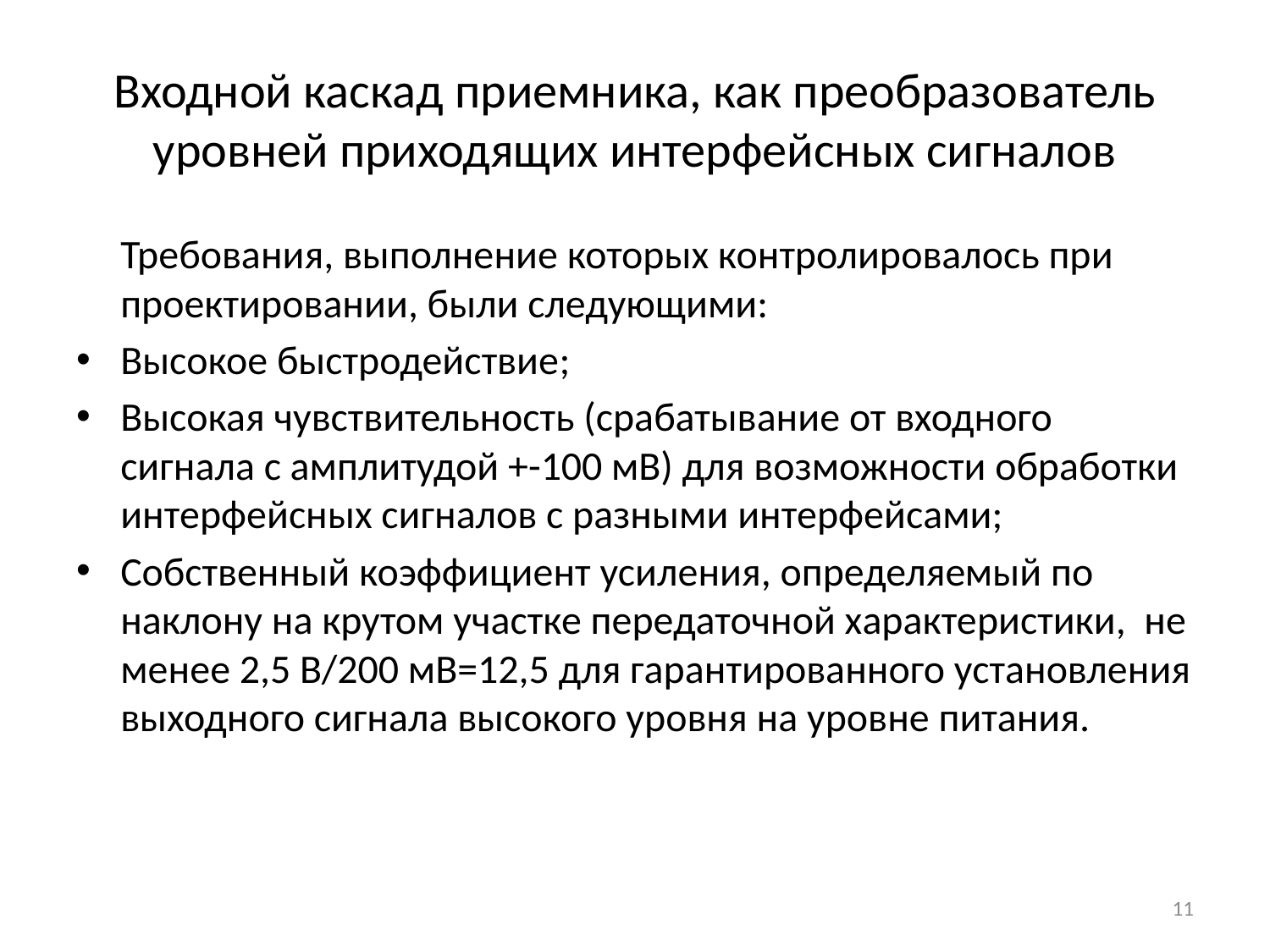

# Входной каскад приемника, как преобразователь уровней приходящих интерфейсных сигналов
	Требования, выполнение которых контролировалось при проектировании, были следующими:
Высокое быстродействие;
Высокая чувствительность (срабатывание от входного сигнала с амплитудой +-100 мВ) для возможности обработки интерфейсных сигналов с разными интерфейсами;
Собственный коэффициент усиления, определяемый по наклону на крутом участке передаточной характеристики,  не менее 2,5 В/200 мВ=12,5 для гарантированного установления выходного сигнала высокого уровня на уровне питания.

11